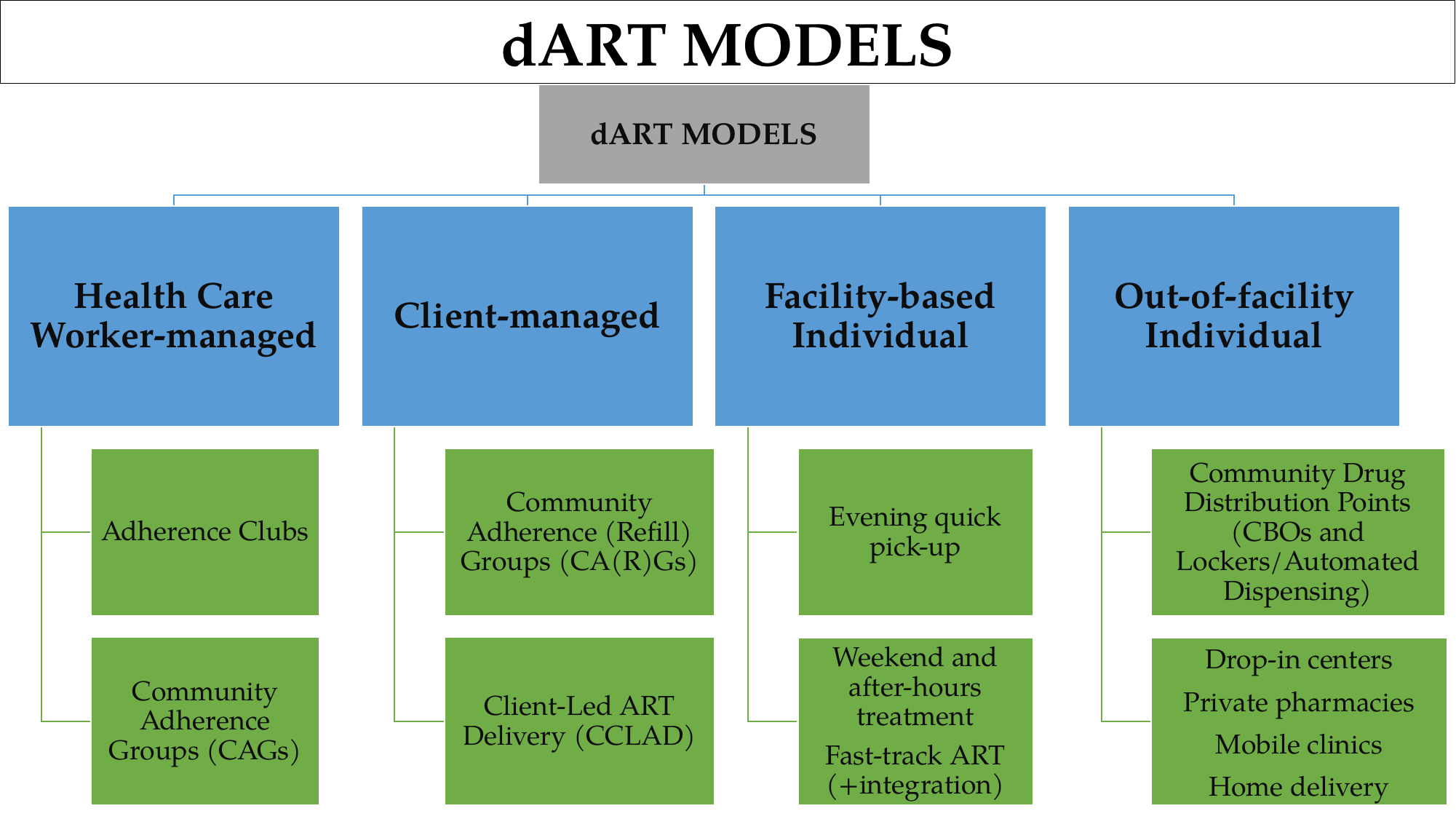

dART MODELS
dART MODELS
Health Care Worker-managed
Adherence Clubs
Community Adherence Groups (CAGs)
Client-managed
Community Adherence (Refill) Groups (CA(R)Gs)
Client-Led ART Delivery (CCLAD)
Facility-based Individual
Evening quick pick-up
Weekend and after-hours treatment
Fast-track ART (+integration)
Out-of-facility Individual
Community Drug Distribution Points (CBOs and Lockers/Automated Dispensing)
Drop-in centers
Private pharmacies
Mobile clinics
Home delivery